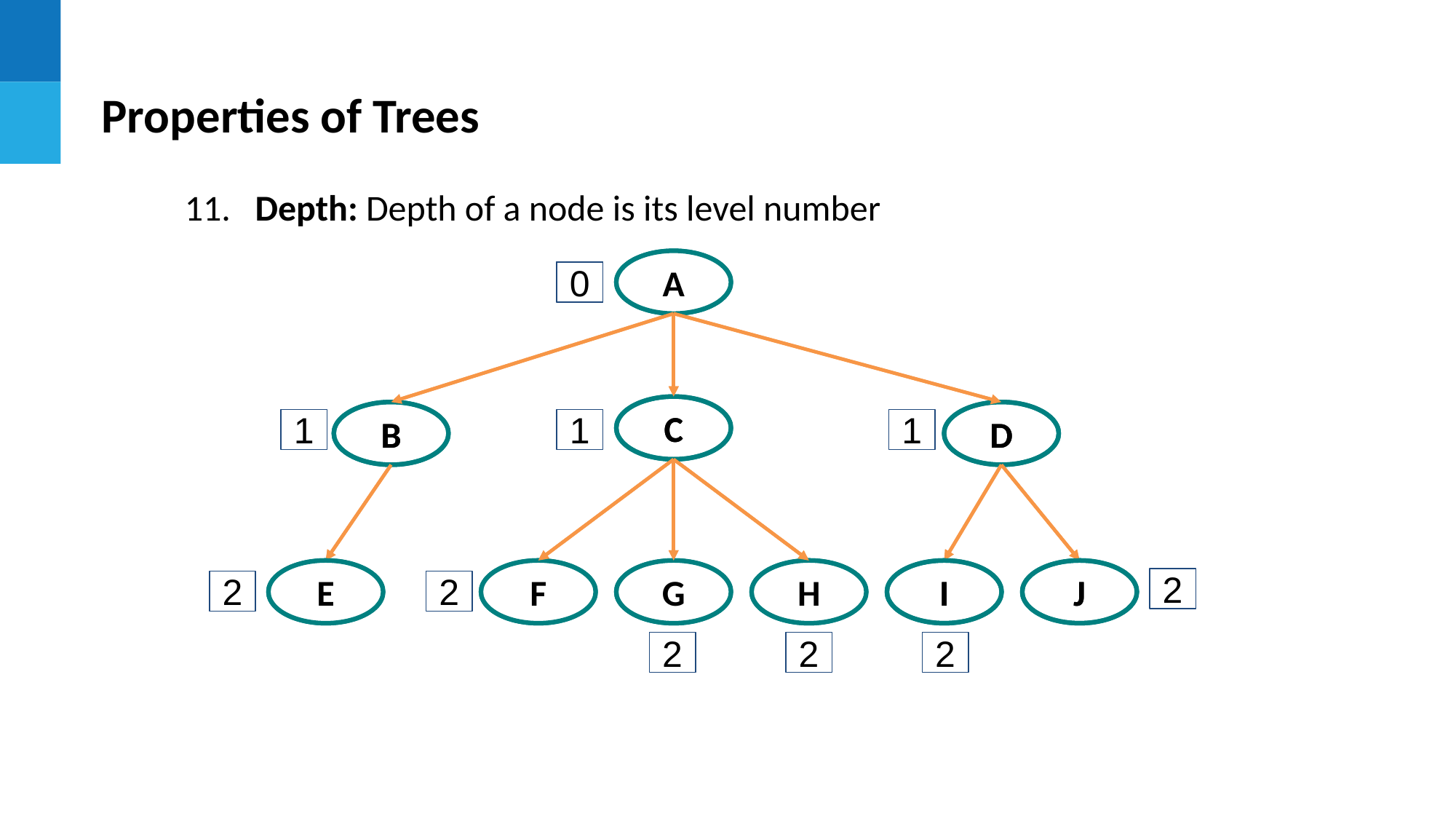

Properties of Trees
11.   Depth: Depth of a node is its level number
A
C
B
D
E
F
G
H
I
J
A
C
B
D
E
F
G
H
I
J
3
0
1
1
1
2
2
2
2
2
2